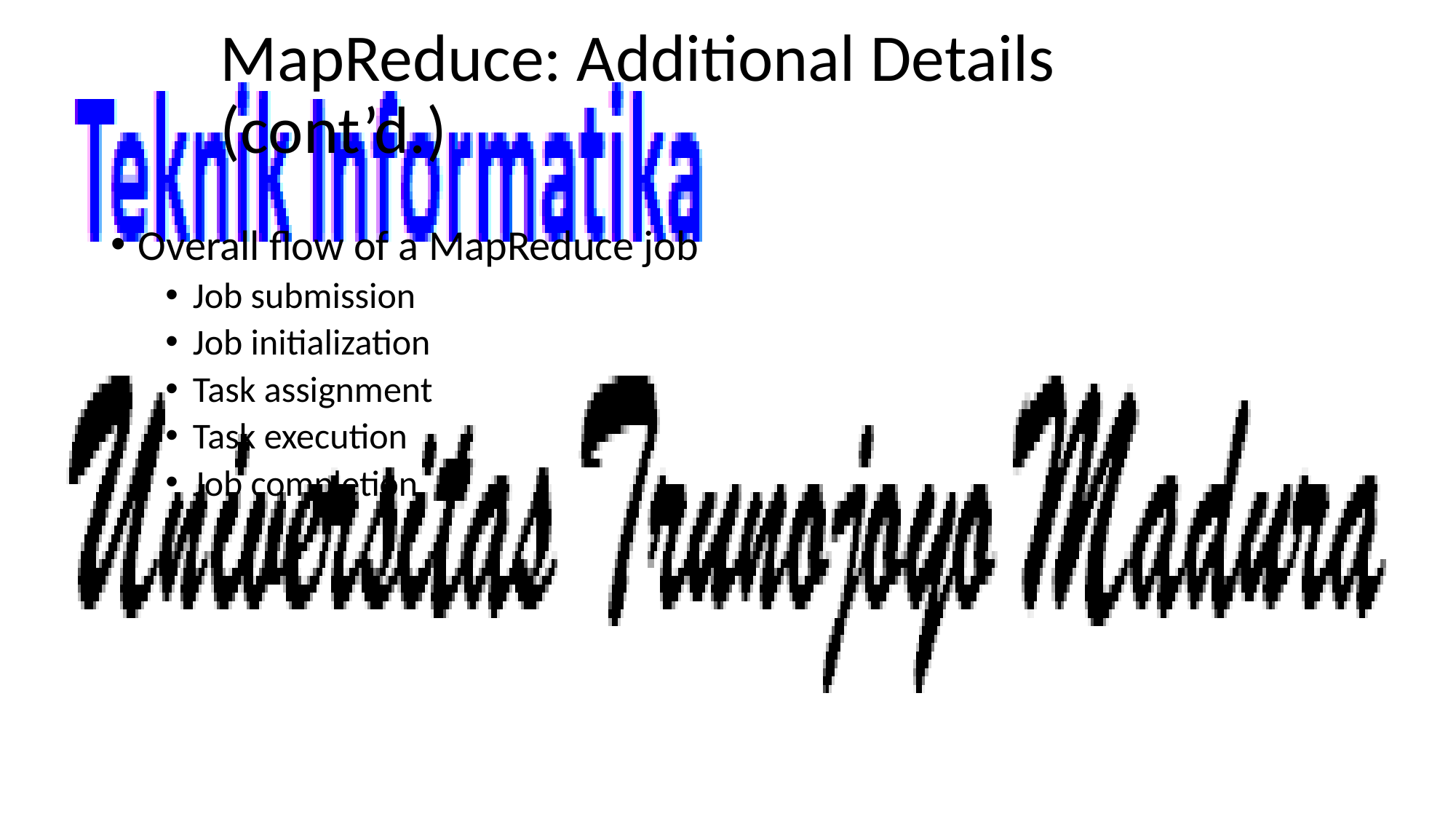

# MapReduce: Additional Details (cont’d.)
Overall flow of a MapReduce job
Job submission
Job initialization
Task assignment
Task execution
Job completion